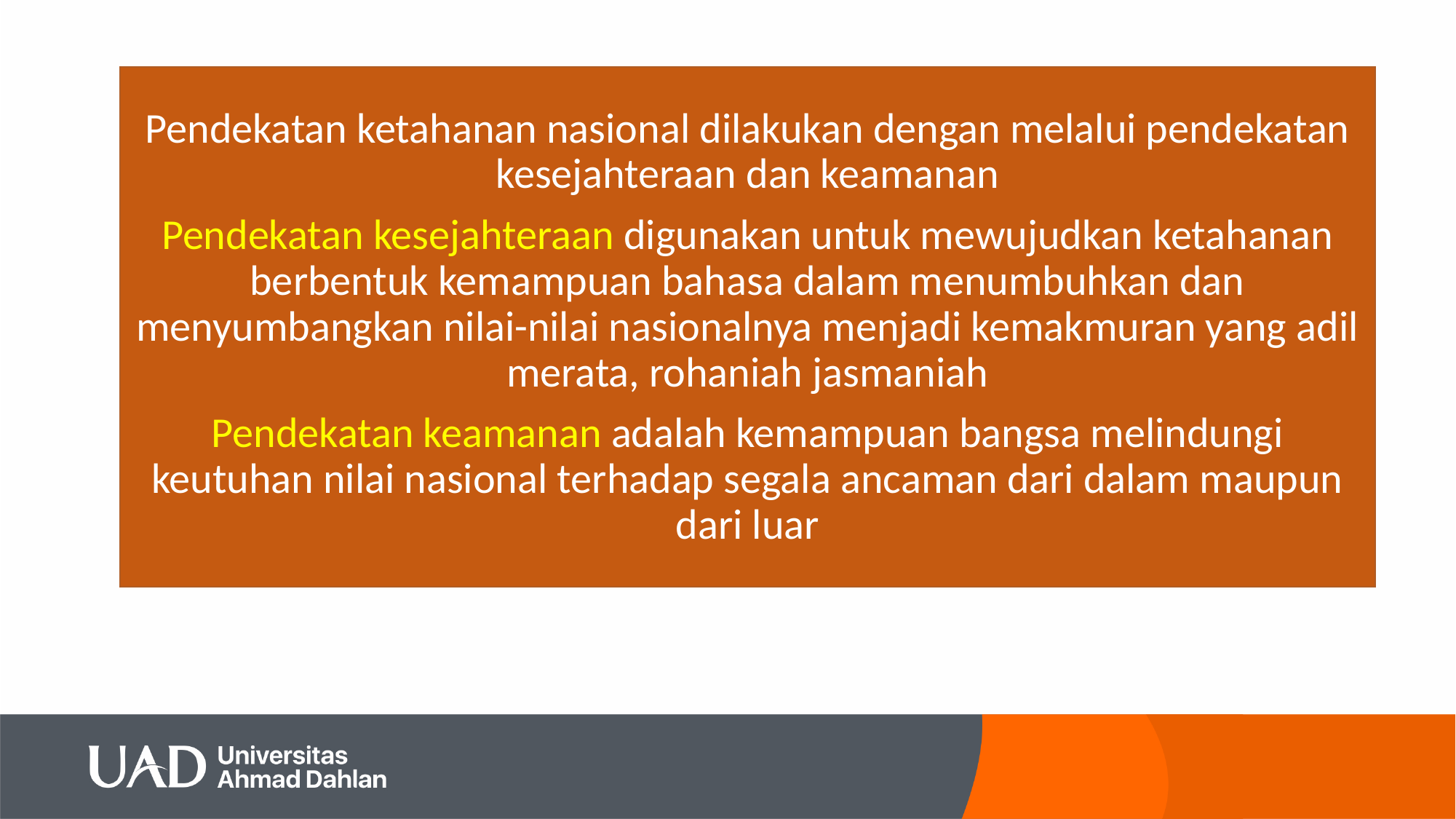

Pendekatan ketahanan nasional dilakukan dengan melalui pendekatan kesejahteraan dan keamanan
Pendekatan kesejahteraan digunakan untuk mewujudkan ketahanan berbentuk kemampuan bahasa dalam menumbuhkan dan menyumbangkan nilai-nilai nasionalnya menjadi kemakmuran yang adil merata, rohaniah jasmaniah
Pendekatan keamanan adalah kemampuan bangsa melindungi keutuhan nilai nasional terhadap segala ancaman dari dalam maupun dari luar